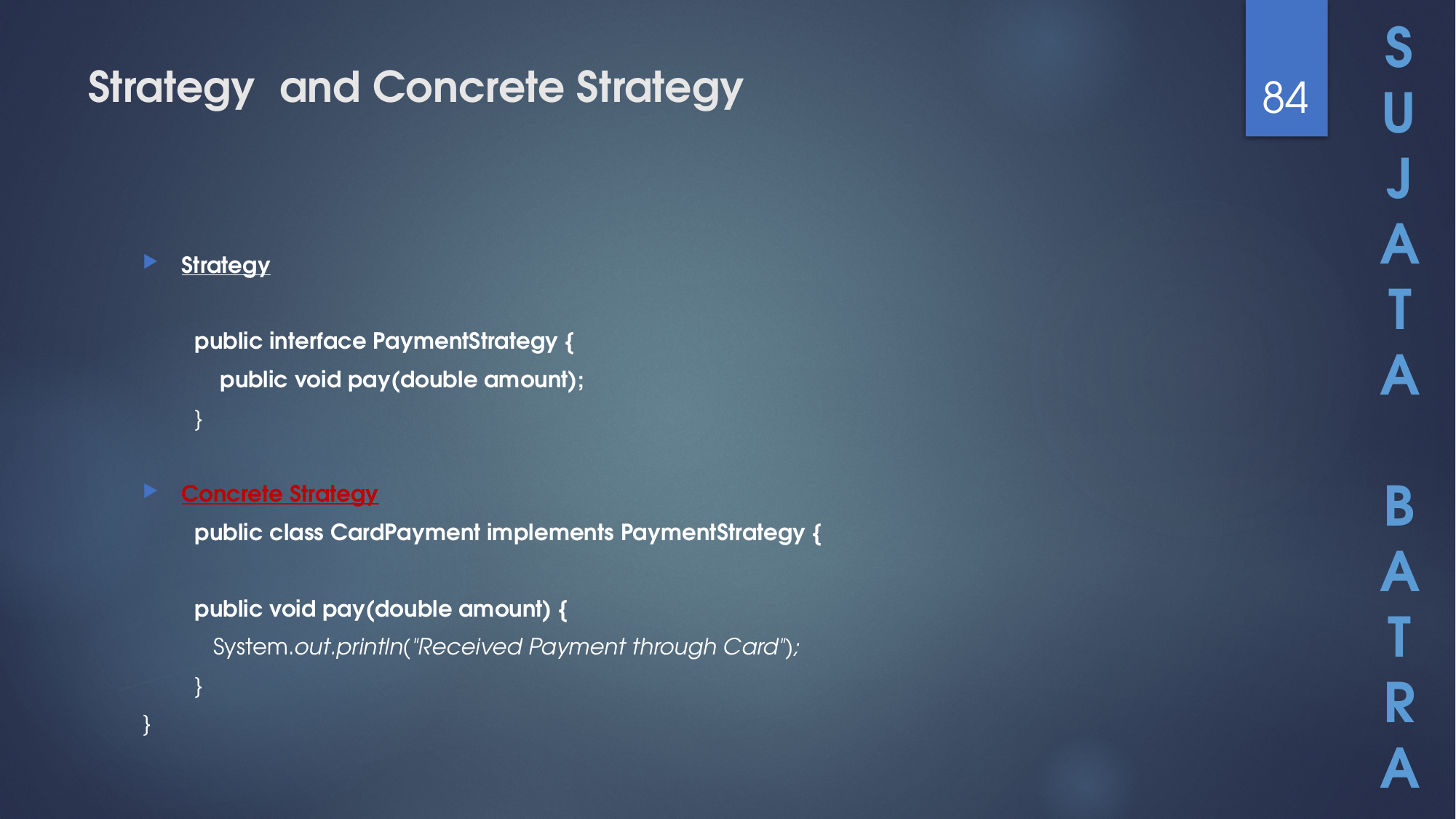

84
# Strategy  and Concrete Strategy
Strategy

public interface PaymentStrategy {
    public void pay(double amount);
}

Concrete Strategy
public class CardPayment implements PaymentStrategy {

public void pay(double amount) {
   System.out.println("Received Payment through Card");
}
}